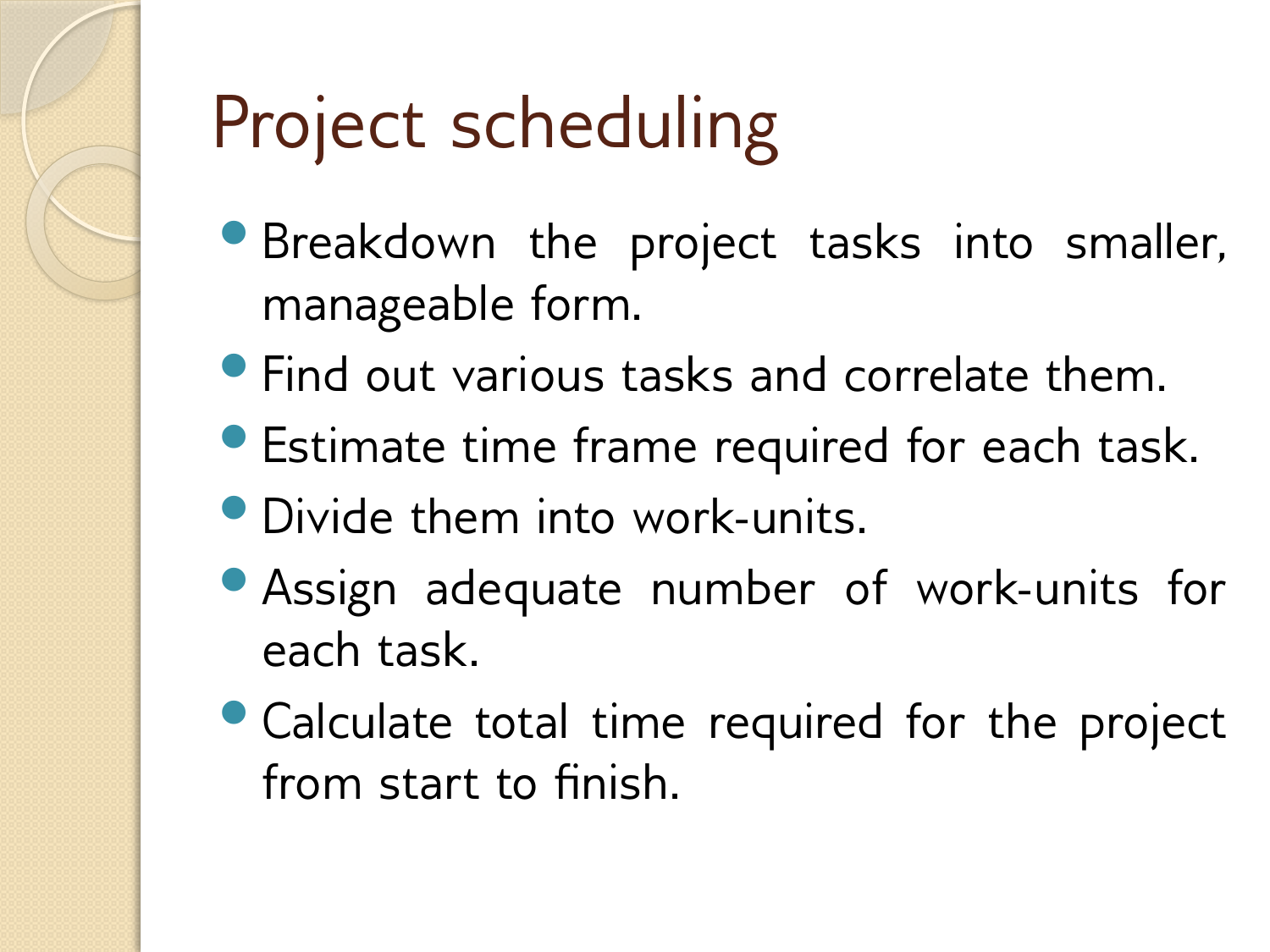

# Project scheduling
Breakdown the project tasks into smaller, manageable form.
Find out various tasks and correlate them.
Estimate time frame required for each task.
Divide them into work-units.
Assign adequate number of work-units for each task.
Calculate total time required for the project from start to finish.